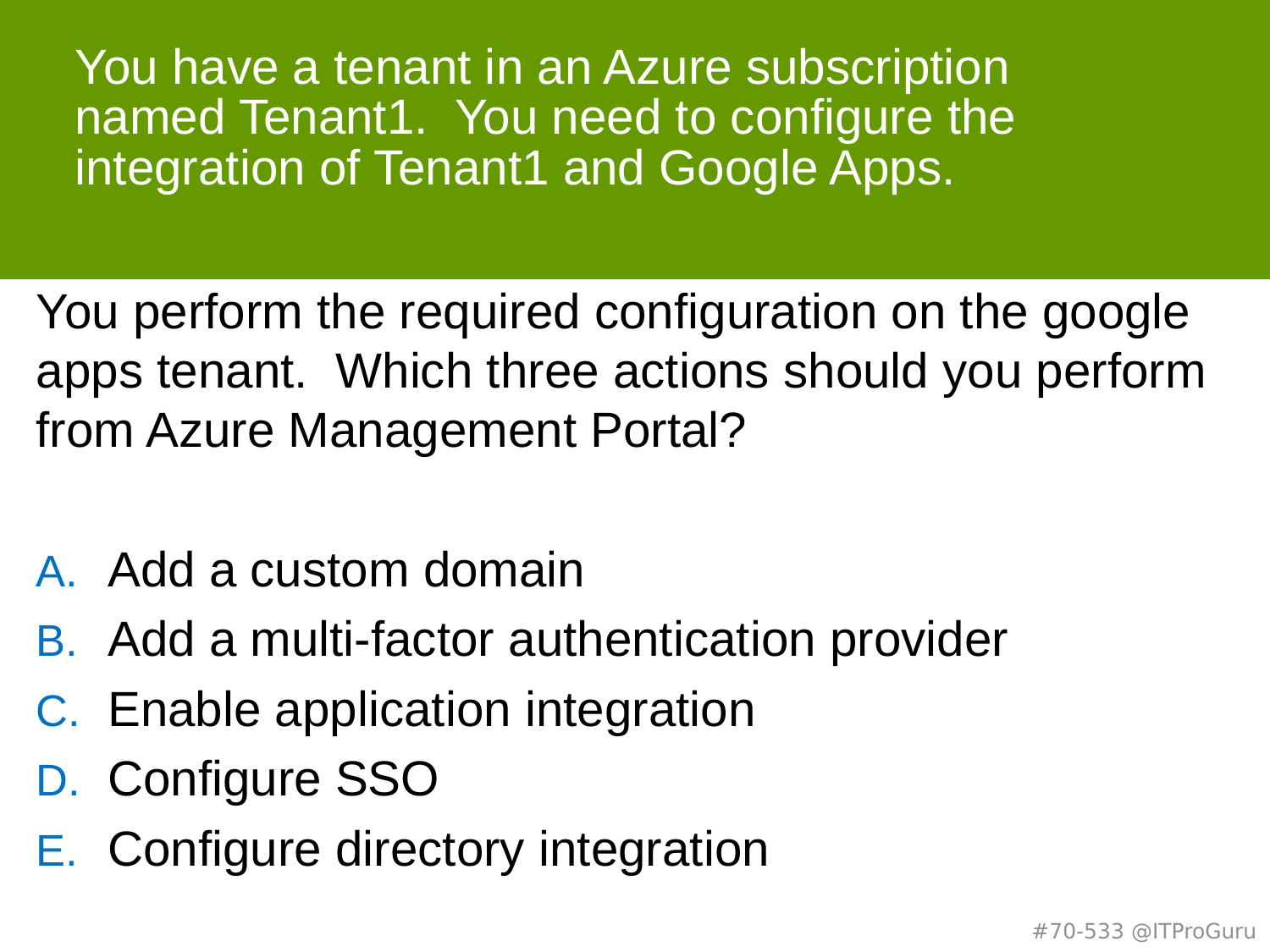

# You have a tenant in an Azure subscription named Tenant1.  You need to configure the integration of Tenant1 and Google Apps.
You perform the required configuration on the google apps tenant.  Which three actions should you perform from Azure Management Portal?

Add a custom domain
Add a multi-factor authentication provider
Enable application integration
Configure SSO
Configure directory integration